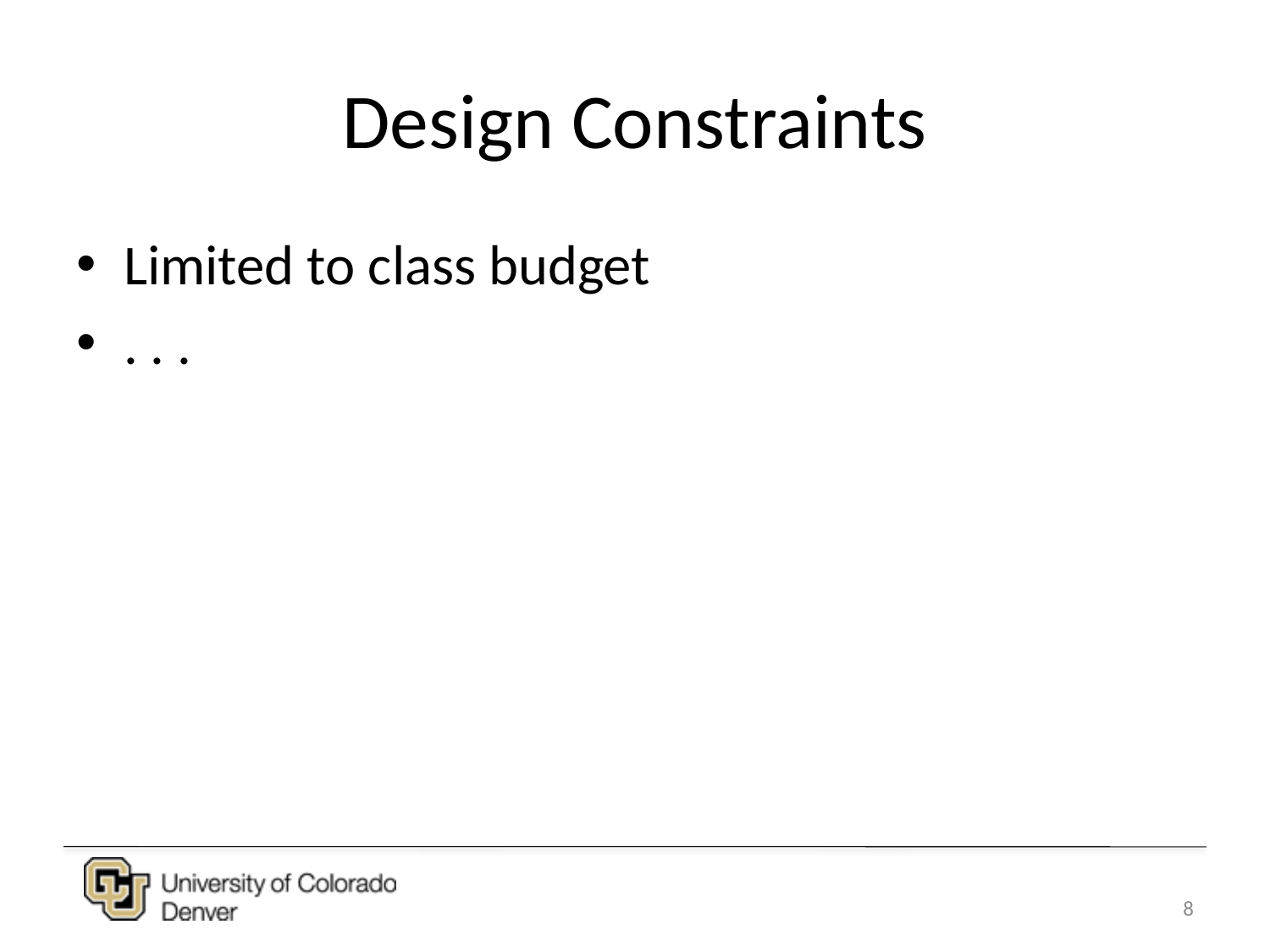

# Design Constraints
Limited to class budget
. . .

8